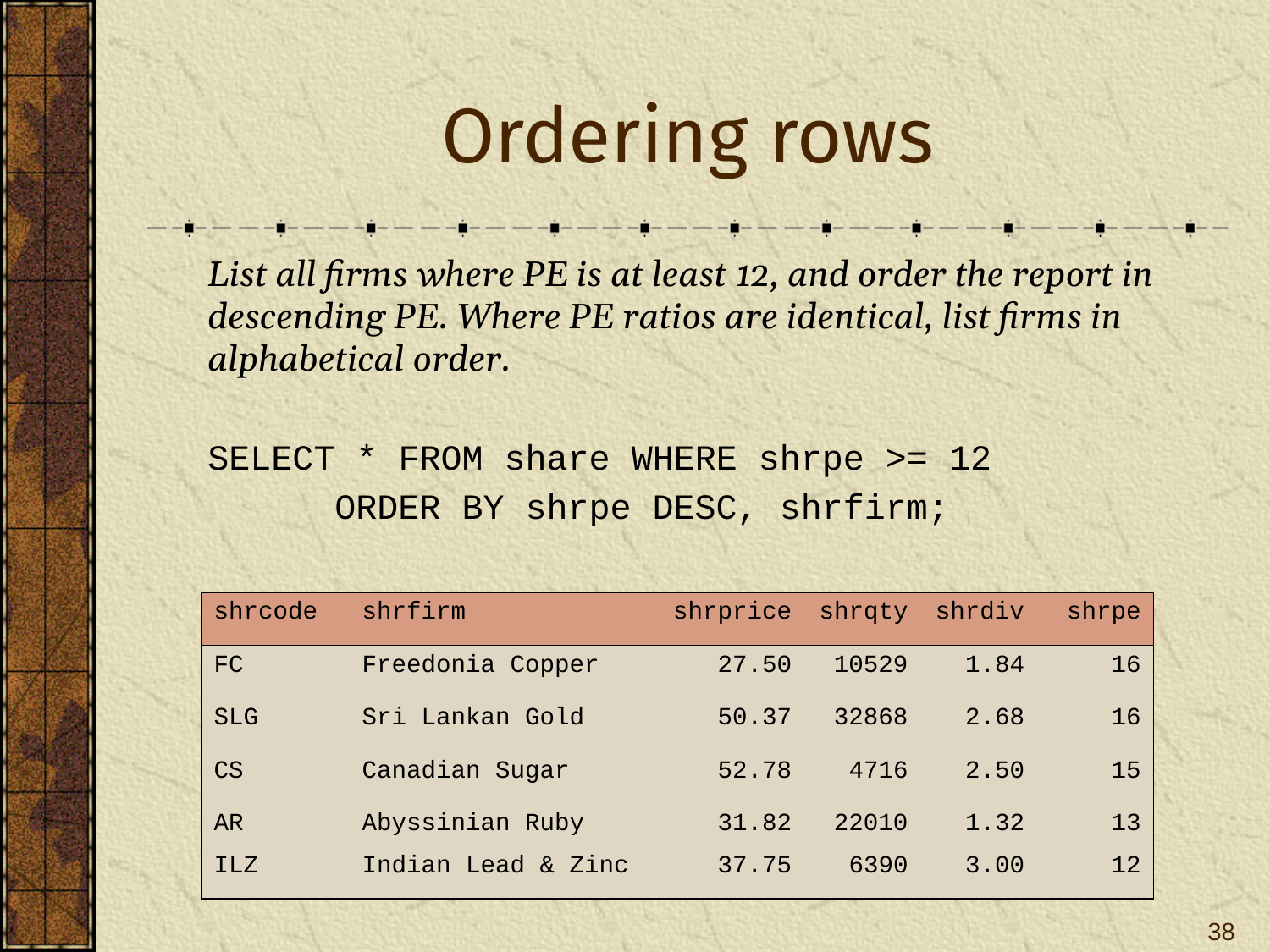

# Ordering rows
	List all firms where PE is at least 12, and order the report in descending PE. Where PE ratios are identical, list firms in alphabetical order.

	SELECT * FROM share WHERE shrpe >= 12
		ORDER BY shrpe DESC, shrfirm;

| shrcode | shrfirm | shrprice | shrqty | shrdiv | shrpe |
| --- | --- | --- | --- | --- | --- |
| FC | Freedonia Copper | 27.50 | 10529 | 1.84 | 16 |
| SLG | Sri Lankan Gold | 50.37 | 32868 | 2.68 | 16 |
| CS | Canadian Sugar | 52.78 | 4716 | 2.50 | 15 |
| AR | Abyssinian Ruby | 31.82 | 22010 | 1.32 | 13 |
| ILZ | Indian Lead & Zinc | 37.75 | 6390 | 3.00 | 12 |
38